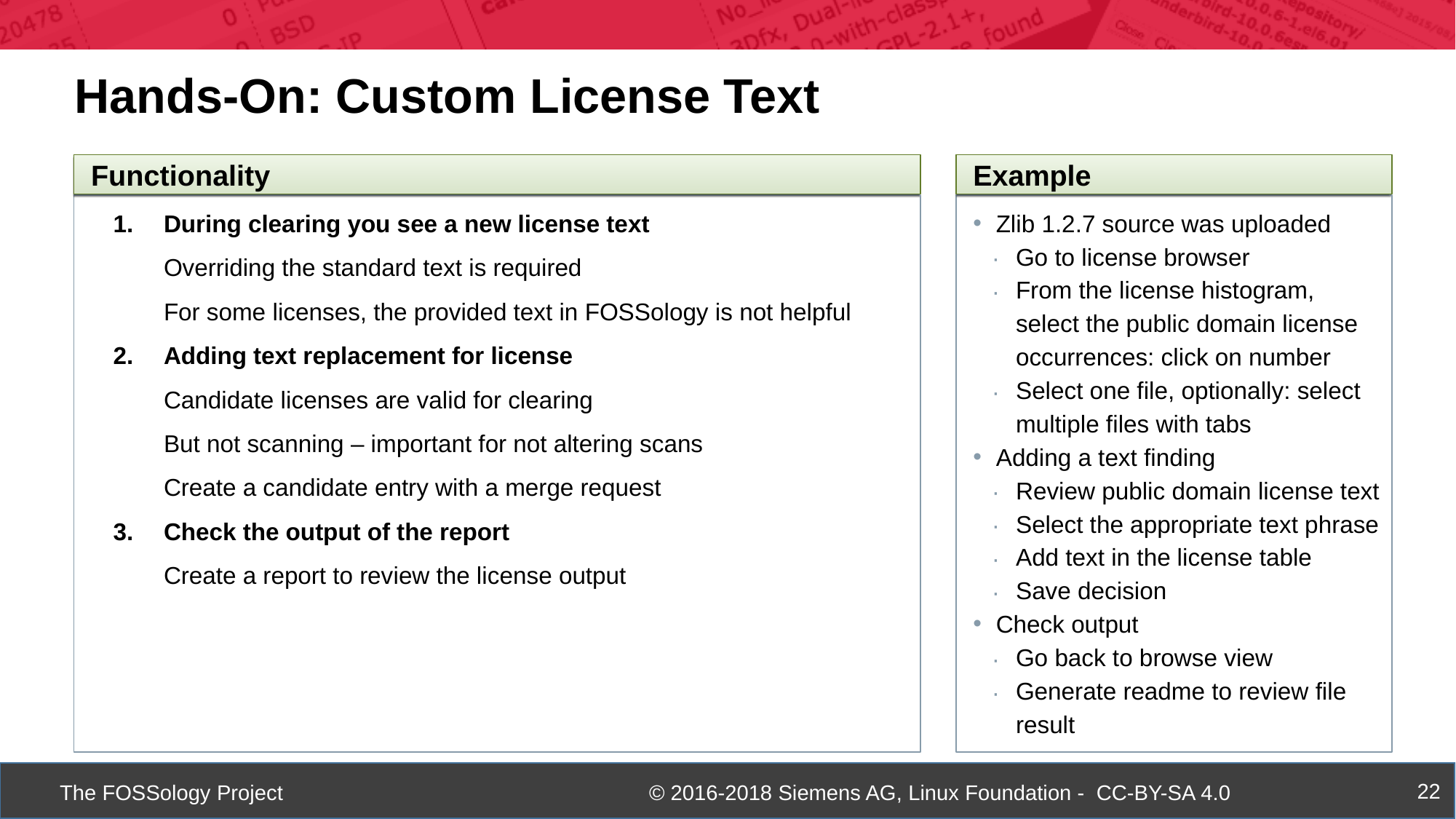

Hands-On: Custom License Text
Functionality
Example
During clearing you see a new license text
Overriding the standard text is required
For some licenses, the provided text in FOSSology is not helpful
Adding text replacement for license
Candidate licenses are valid for clearing
But not scanning – important for not altering scans
Create a candidate entry with a merge request
Check the output of the report
Create a report to review the license output
Zlib 1.2.7 source was uploaded
Go to license browser
From the license histogram, select the public domain license occurrences: click on number
Select one file, optionally: select multiple files with tabs
Adding a text finding
Review public domain license text
Select the appropriate text phrase
Add text in the license table
Save decision
Check output
Go back to browse view
Generate readme to review file result